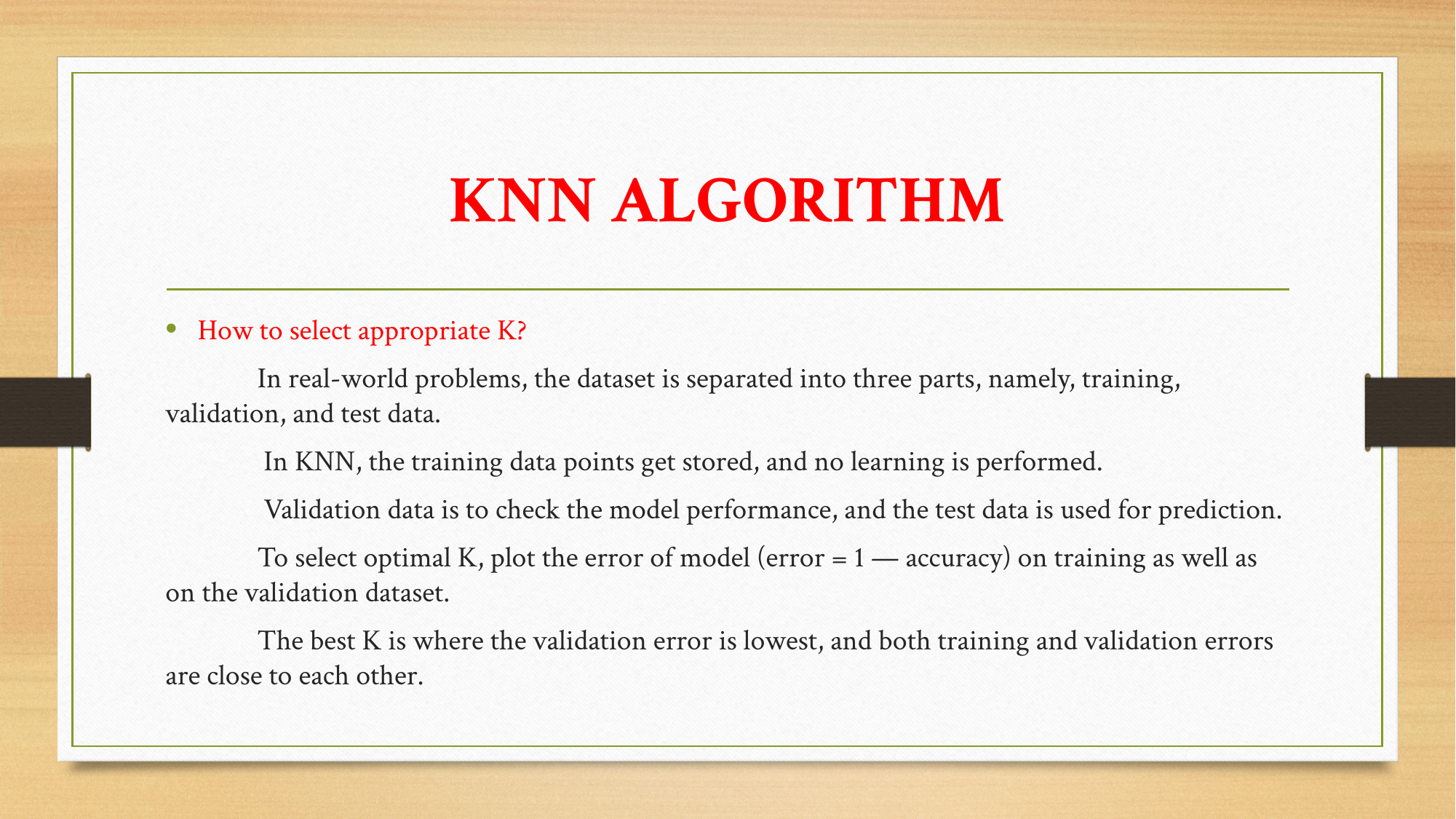

# KNN ALGORITHM
How to select appropriate K?
              In real-world problems, the dataset is separated into three parts, namely, training, validation, and test data.
               In KNN, the training data points get stored, and no learning is performed.
               Validation data is to check the model performance, and the test data is used for prediction.
              To select optimal K, plot the error of model (error = 1 — accuracy) on training as well as on the validation dataset.
              The best K is where the validation error is lowest, and both training and validation errors are close to each other.